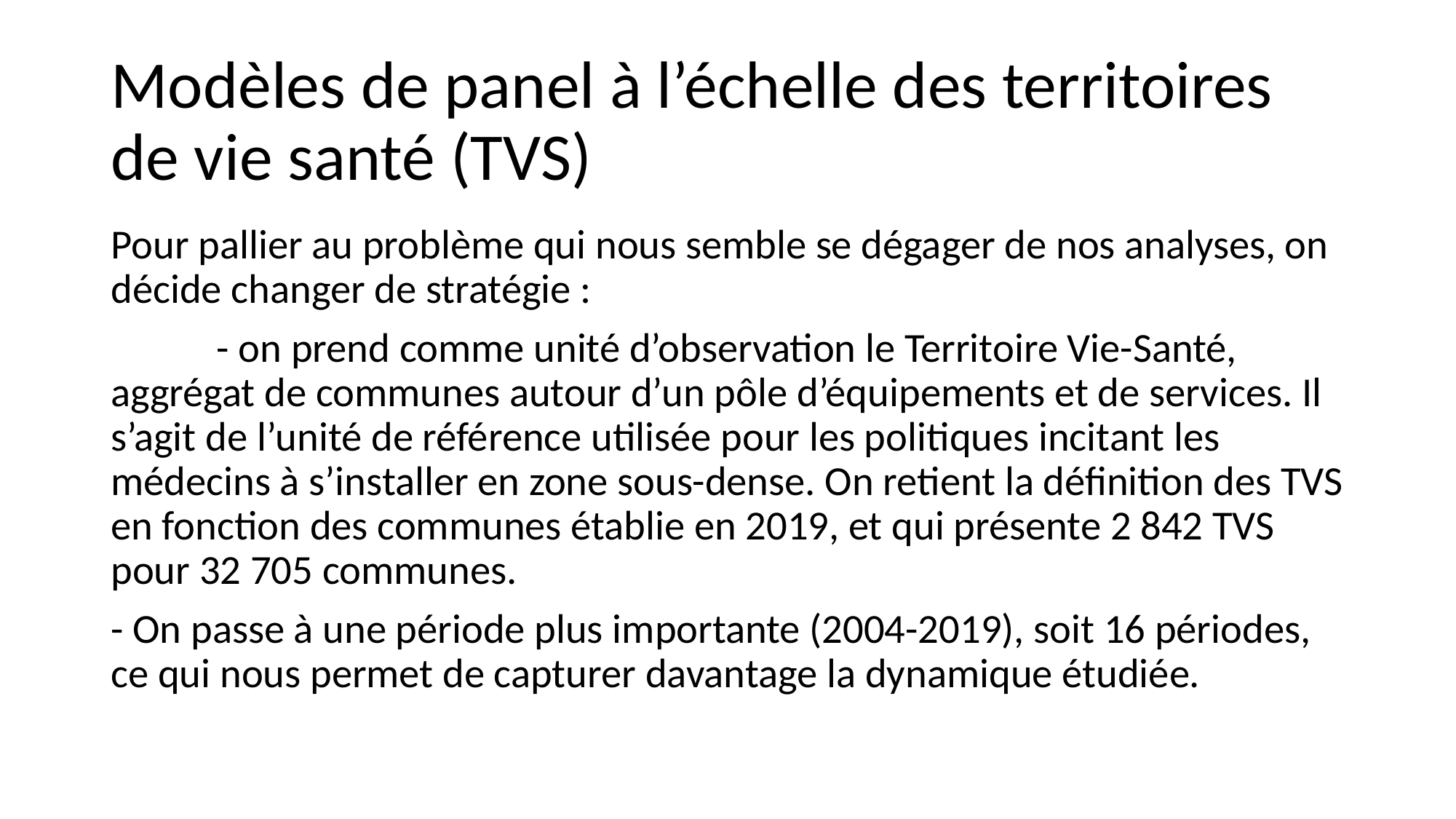

# Modèles de panel à l’échelle des territoires de vie santé (TVS)
Pour pallier au problème qui nous semble se dégager de nos analyses, on décide changer de stratégie :
	- on prend comme unité d’observation le Territoire Vie-Santé, aggrégat de communes autour d’un pôle d’équipements et de services. Il s’agit de l’unité de référence utilisée pour les politiques incitant les médecins à s’installer en zone sous-dense. On retient la définition des TVS en fonction des communes établie en 2019, et qui présente 2 842 TVS pour 32 705 communes.
- On passe à une période plus importante (2004-2019), soit 16 périodes, ce qui nous permet de capturer davantage la dynamique étudiée.